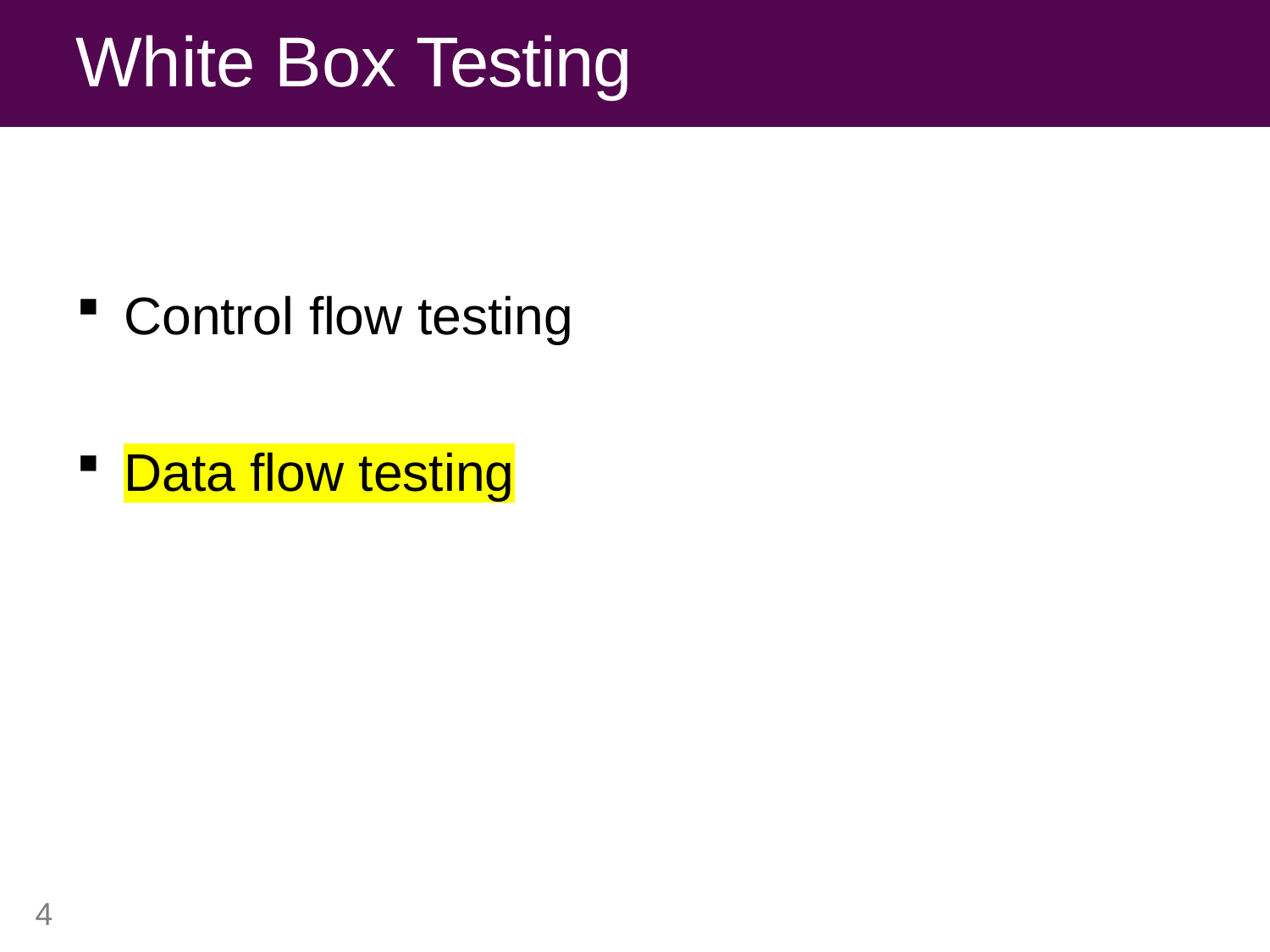

# White Box Testing
Control flow testing

Data flow testing
4